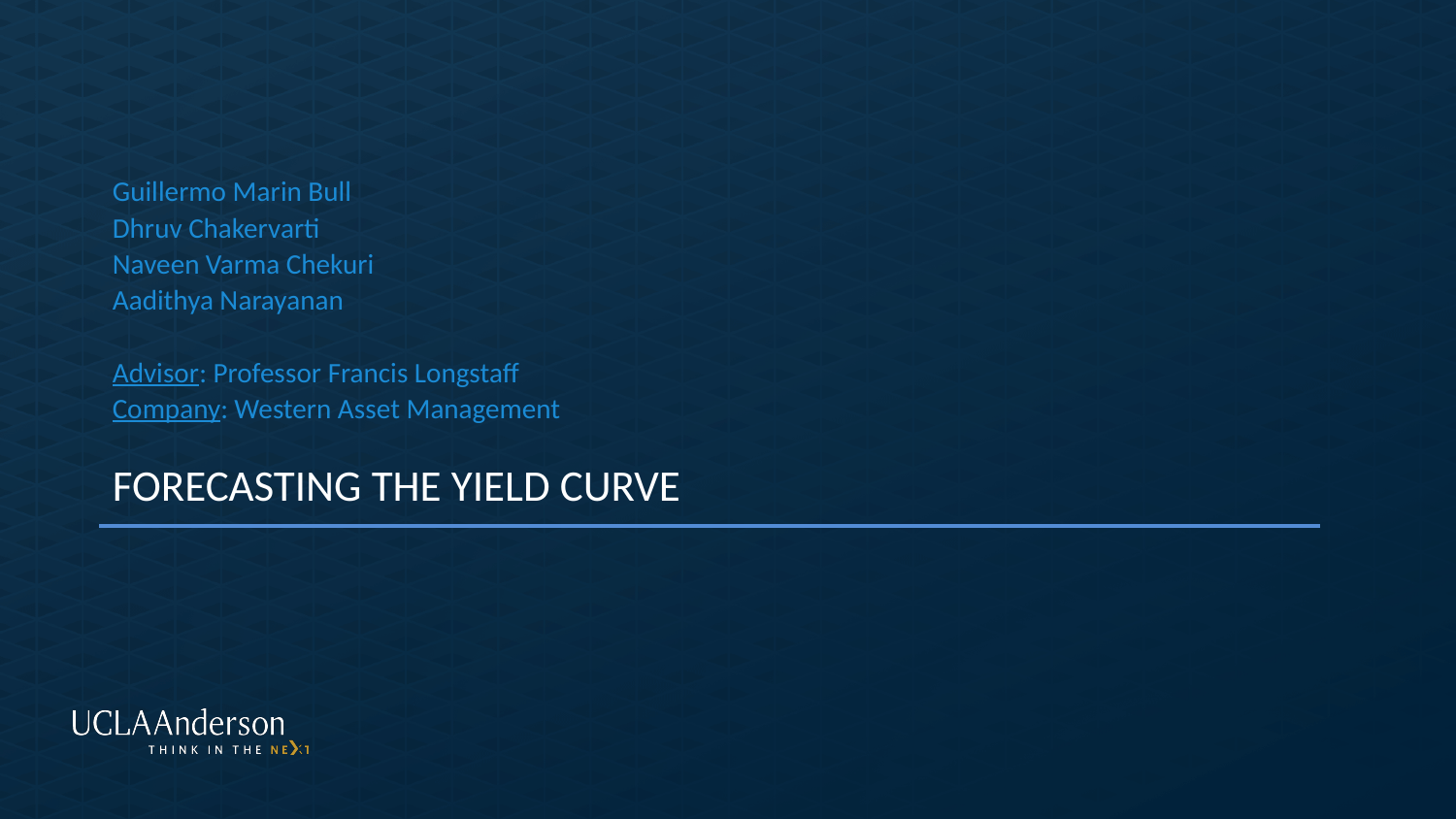

Guillermo Marin Bull
Dhruv Chakervarti
Naveen Varma Chekuri
Aadithya Narayanan

Advisor: Professor Francis Longstaff
Company: Western Asset Management
# FORECASTING THE YIELD CURVE